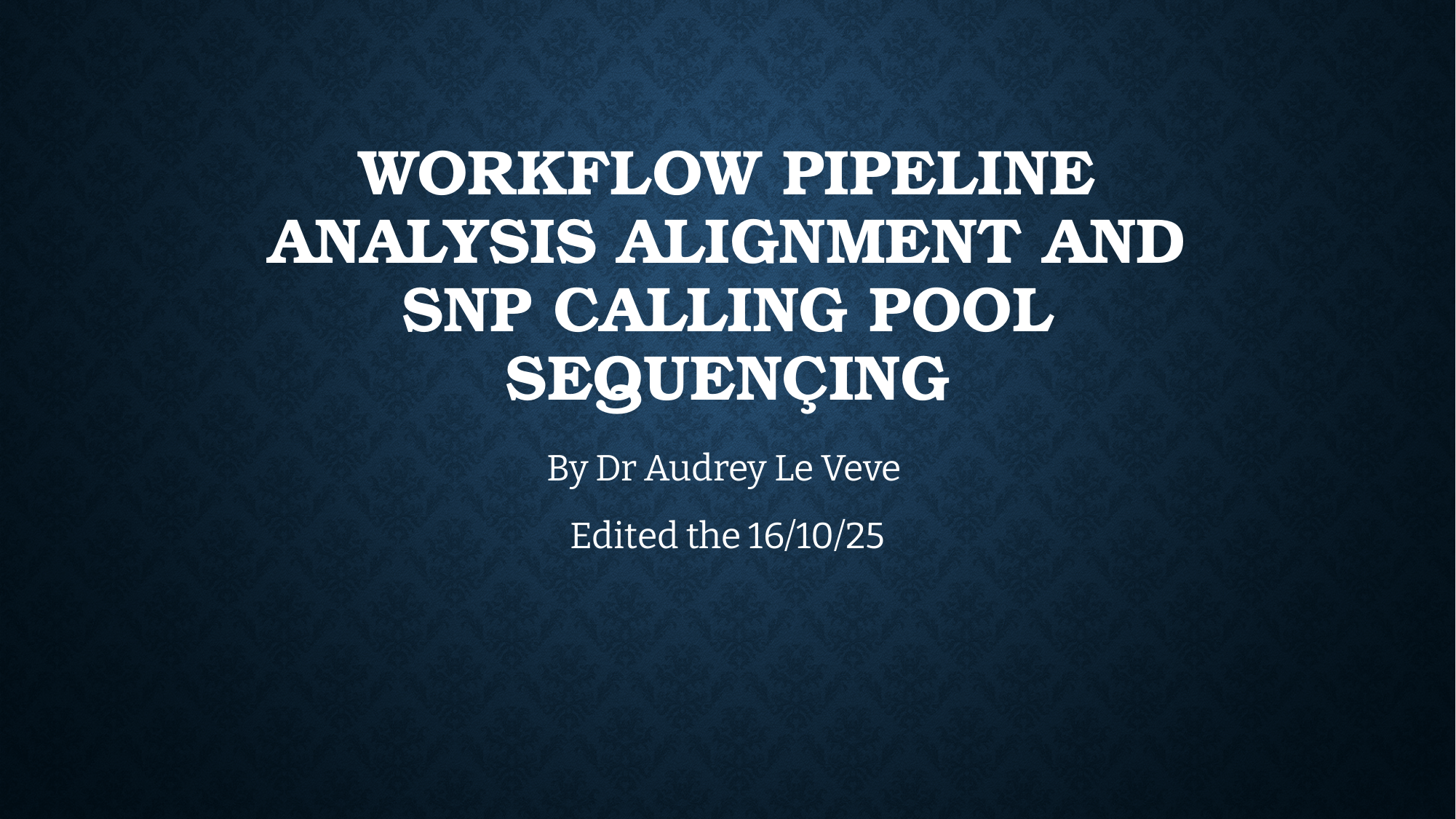

# Workflow pipeline analysis alignment and snp calling Pool sequençing
By Dr Audrey Le Veve
Edited the 16/10/25